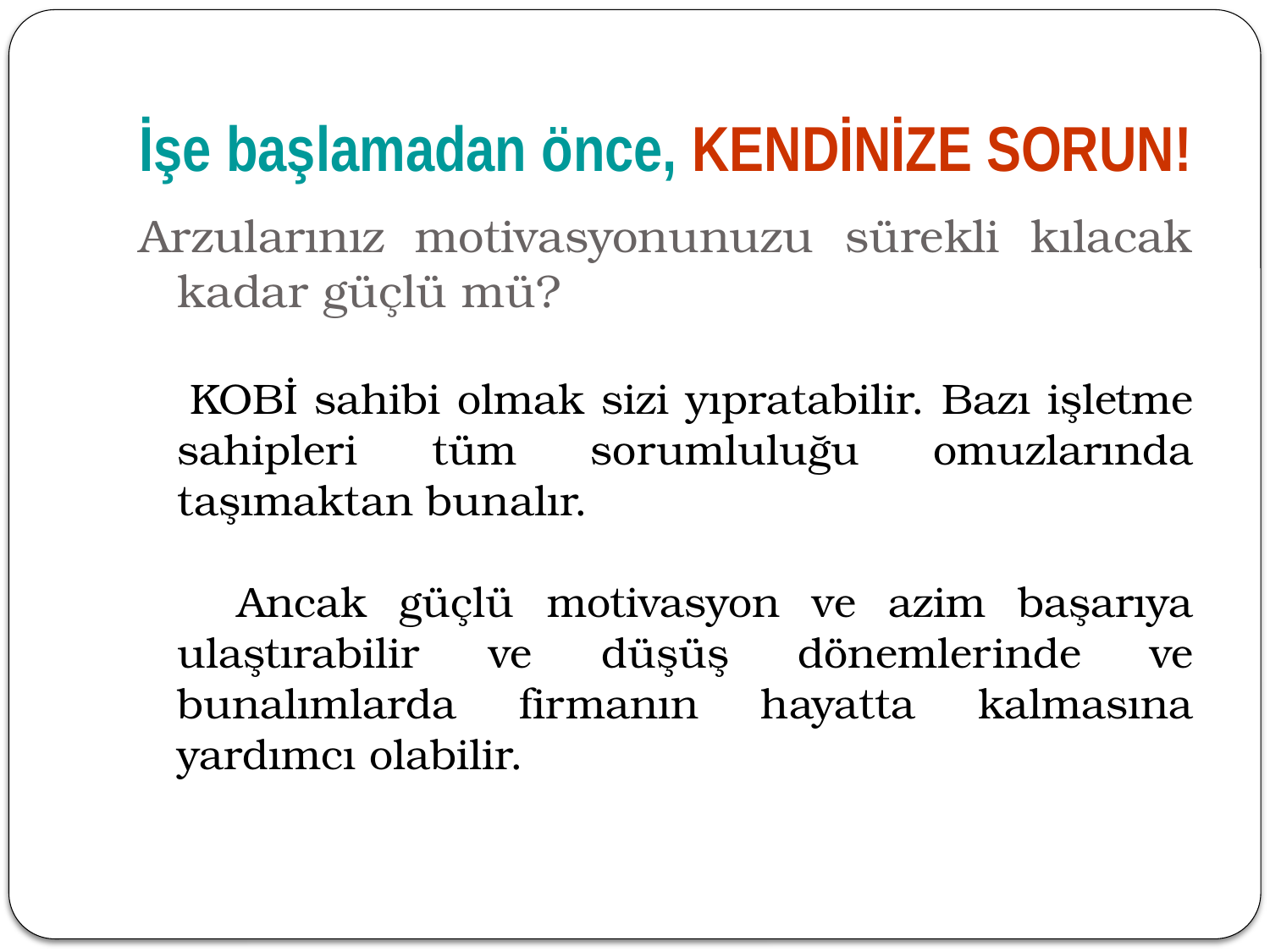

# İşe başlamadan önce, KENDİNİZE SORUN!
Arzularınız motivasyonunuzu sürekli kılacak kadar güçlü mü?

   KOBİ sahibi olmak sizi yıpratabilir. Bazı işletme sahipleri tüm sorumluluğu omuzlarında taşımaktan bunalır.

   Ancak güçlü motivasyon ve azim başarıya ulaştırabilir ve düşüş dönemlerinde ve bunalımlarda firmanın hayatta kalmasına yardımcı olabilir.